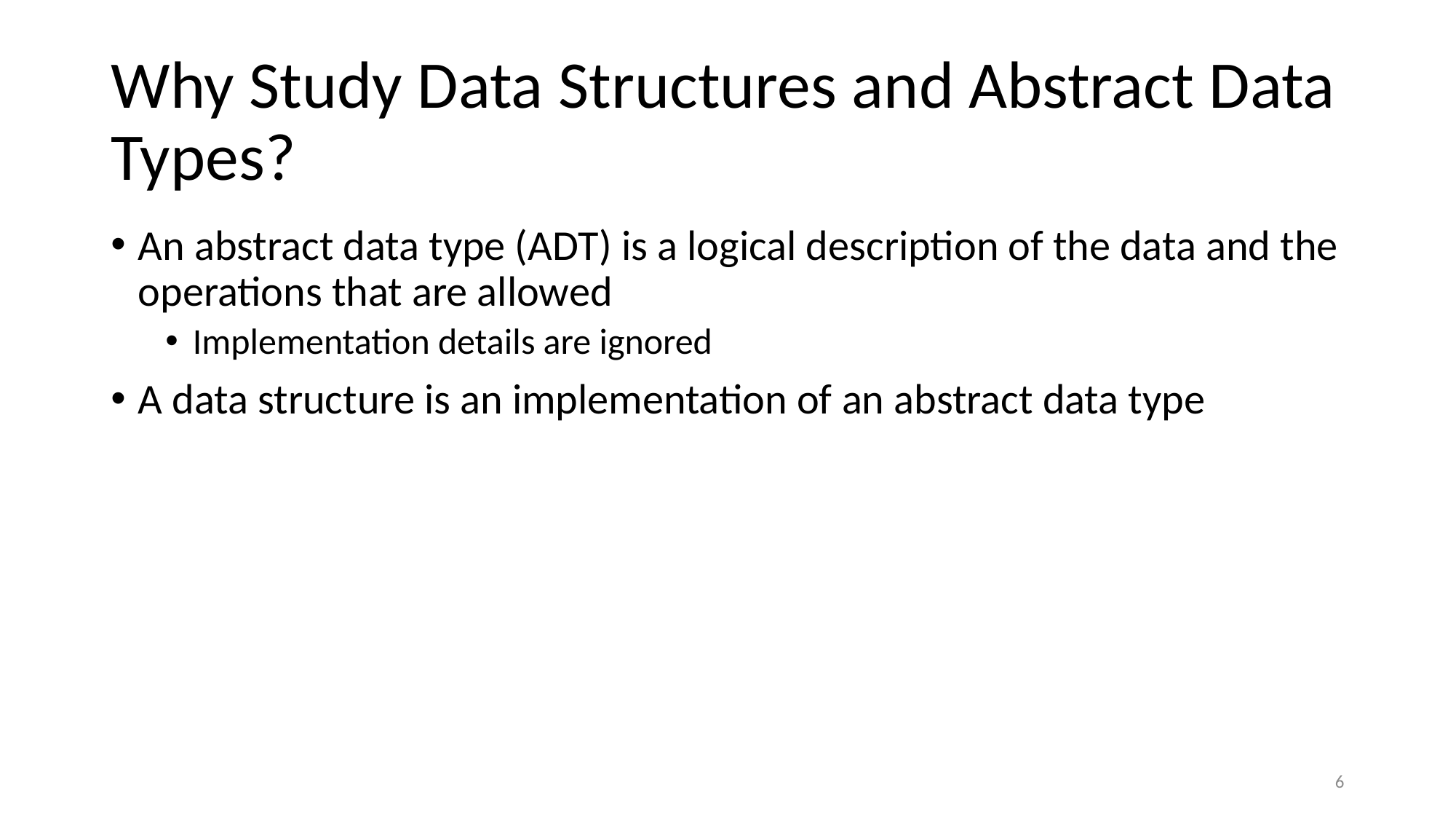

# Why Study Data Structures and Abstract Data Types?
An abstract data type (ADT) is a logical description of the data and the operations that are allowed
Implementation details are ignored
A data structure is an implementation of an abstract data type
6